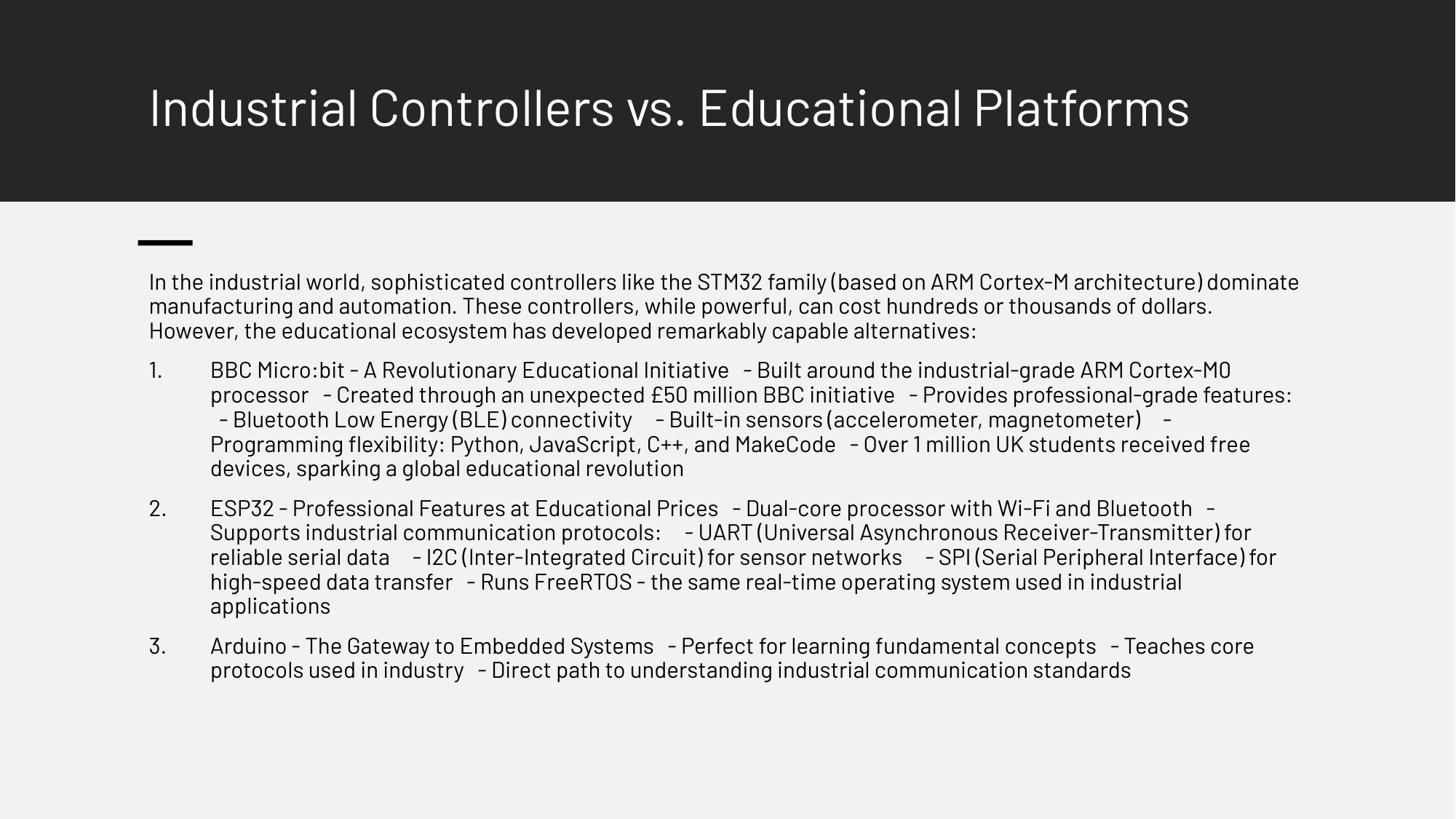

# Industrial Controllers vs. Educational Platforms

In the industrial world, sophisticated controllers like the STM32 family (based on ARM Cortex-M architecture) dominate manufacturing and automation. These controllers, while powerful, can cost hundreds or thousands of dollars. However, the educational ecosystem has developed remarkably capable alternatives:
BBC Micro:bit - A Revolutionary Educational Initiative   - Built around the industrial-grade ARM Cortex-M0 processor   - Created through an unexpected £50 million BBC initiative   - Provides professional-grade features:     - Bluetooth Low Energy (BLE) connectivity     - Built-in sensors (accelerometer, magnetometer)     - Programming flexibility: Python, JavaScript, C++, and MakeCode   - Over 1 million UK students received free devices, sparking a global educational revolution
ESP32 - Professional Features at Educational Prices   - Dual-core processor with Wi-Fi and Bluetooth   - Supports industrial communication protocols:     - UART (Universal Asynchronous Receiver-Transmitter) for reliable serial data     - I2C (Inter-Integrated Circuit) for sensor networks     - SPI (Serial Peripheral Interface) for high-speed data transfer   - Runs FreeRTOS - the same real-time operating system used in industrial applications
Arduino - The Gateway to Embedded Systems   - Perfect for learning fundamental concepts   - Teaches core protocols used in industry   - Direct path to understanding industrial communication standards